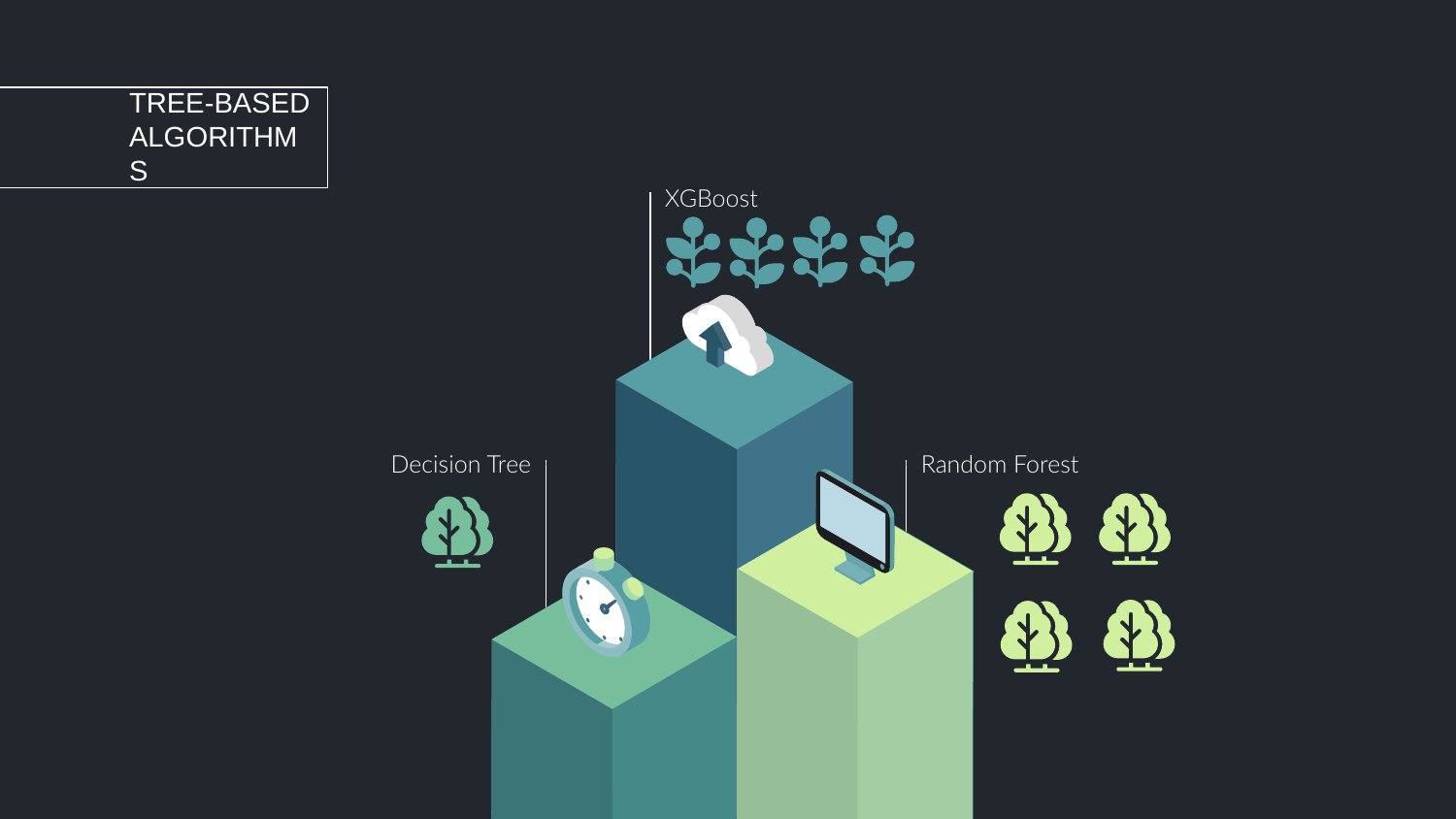

# TREE-BASED ALGORITHMS
XGBoost

Random Forest
Decision Tree